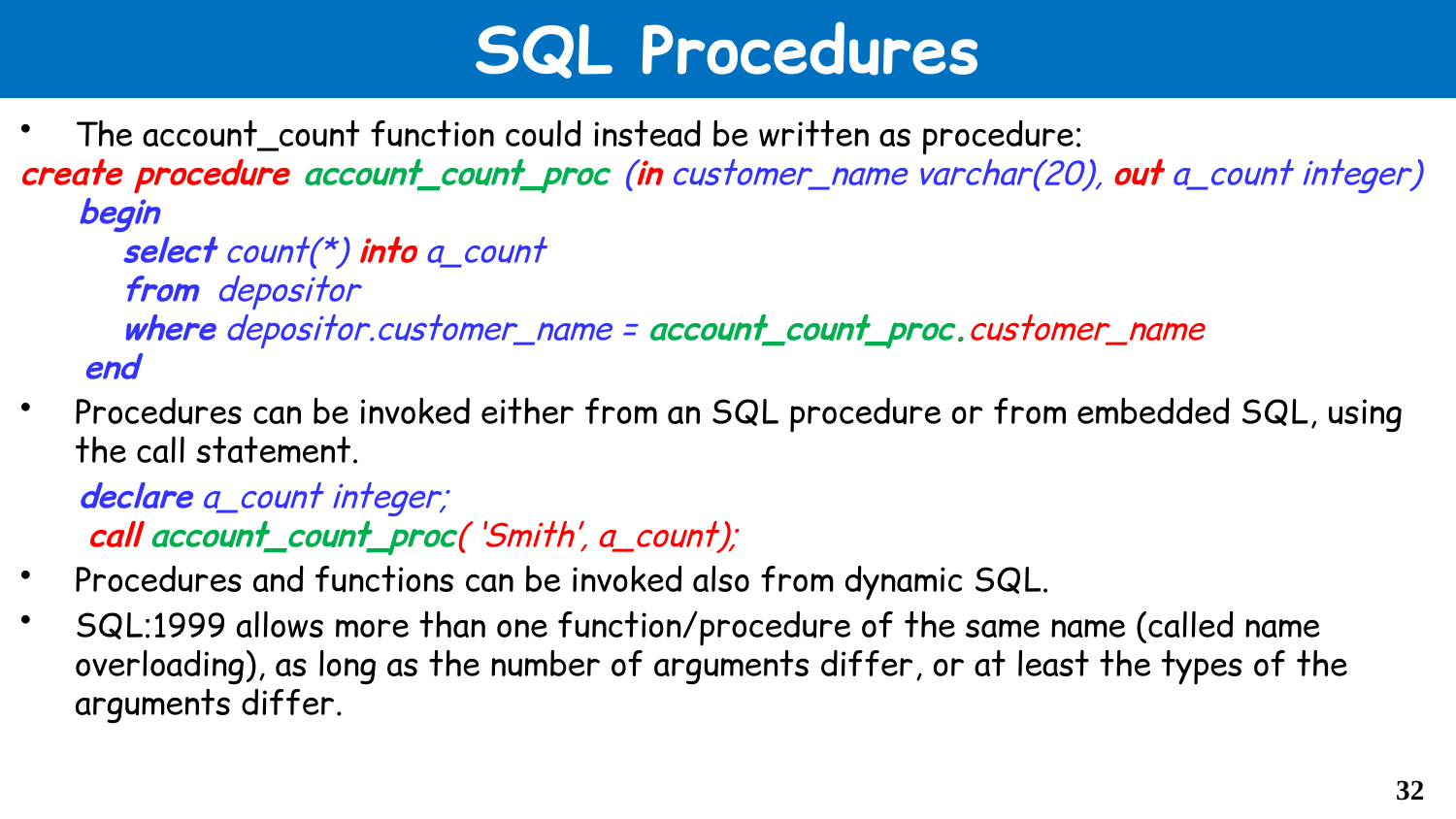

# SQL Procedures
The account_count function could instead be written as procedure:
create procedure account_count_proc (in customer_name varchar(20), out a_count integer)
      begin
    select count(*) into a_count
    from  depositor
    where depositor.customer_name = account_count_proc.customer_name
end
Procedures can be invoked either from an SQL procedure or from embedded SQL, using the call statement.
      declare a_count integer;
       call account_count_proc( ‘Smith’, a_count);
Procedures and functions can be invoked also from dynamic SQL.
SQL:1999 allows more than one function/procedure of the same name (called name overloading), as long as the number of arguments differ, or at least the types of the arguments differ.